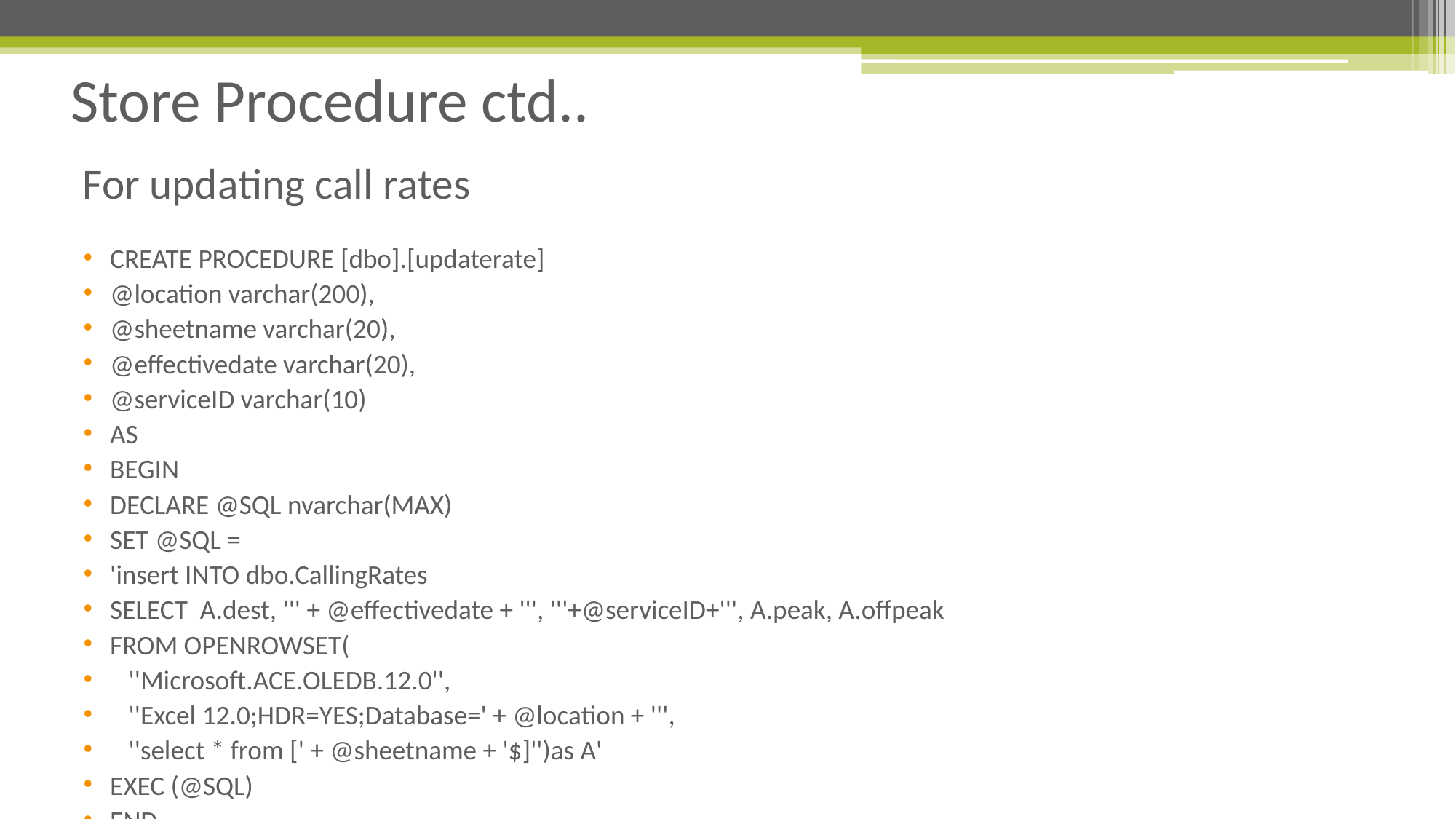

# Store Procedure ctd..
For updating call rates

CREATE PROCEDURE [dbo].[updaterate]
@location varchar(200),
@sheetname varchar(20),
@effectivedate varchar(20),
@serviceID varchar(10)
AS
BEGIN
DECLARE @SQL nvarchar(MAX)
SET @SQL =
'insert INTO dbo.CallingRates
SELECT  A.dest, ''' + @effectivedate + ''', '''+@serviceID+''', A.peak, A.offpeak
FROM OPENROWSET(
   ''Microsoft.ACE.OLEDB.12.0'',
   ''Excel 12.0;HDR=YES;Database=' + @location + ''',
   ''select * from [' + @sheetname + '$]'')as A'
EXEC (@SQL)
END